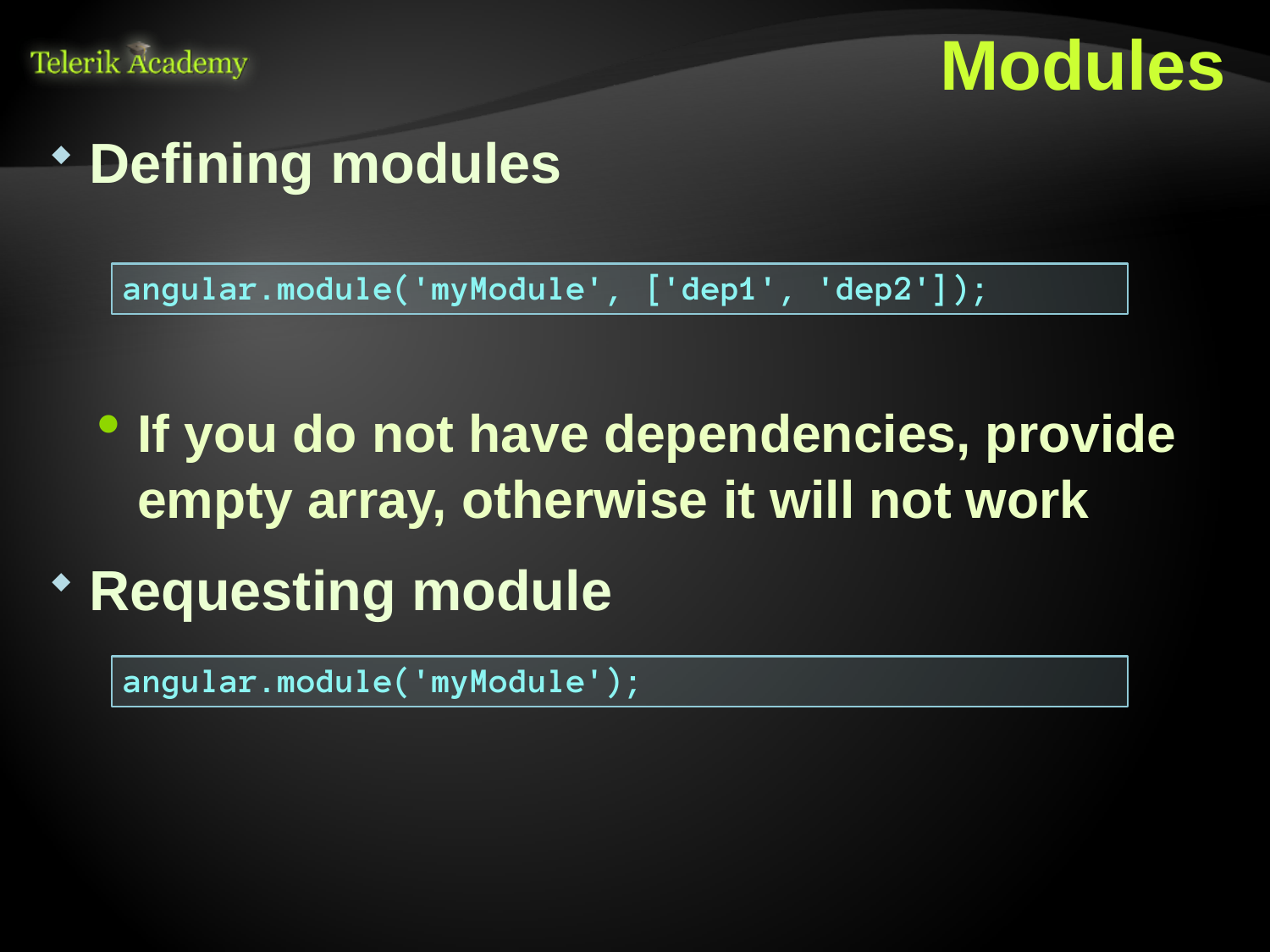

# Modules
Defining modules

If you do not have dependencies, provide empty array, otherwise it will not work
Requesting module
angular.module('myModule', ['dep1', 'dep2']);
angular.module('myModule');